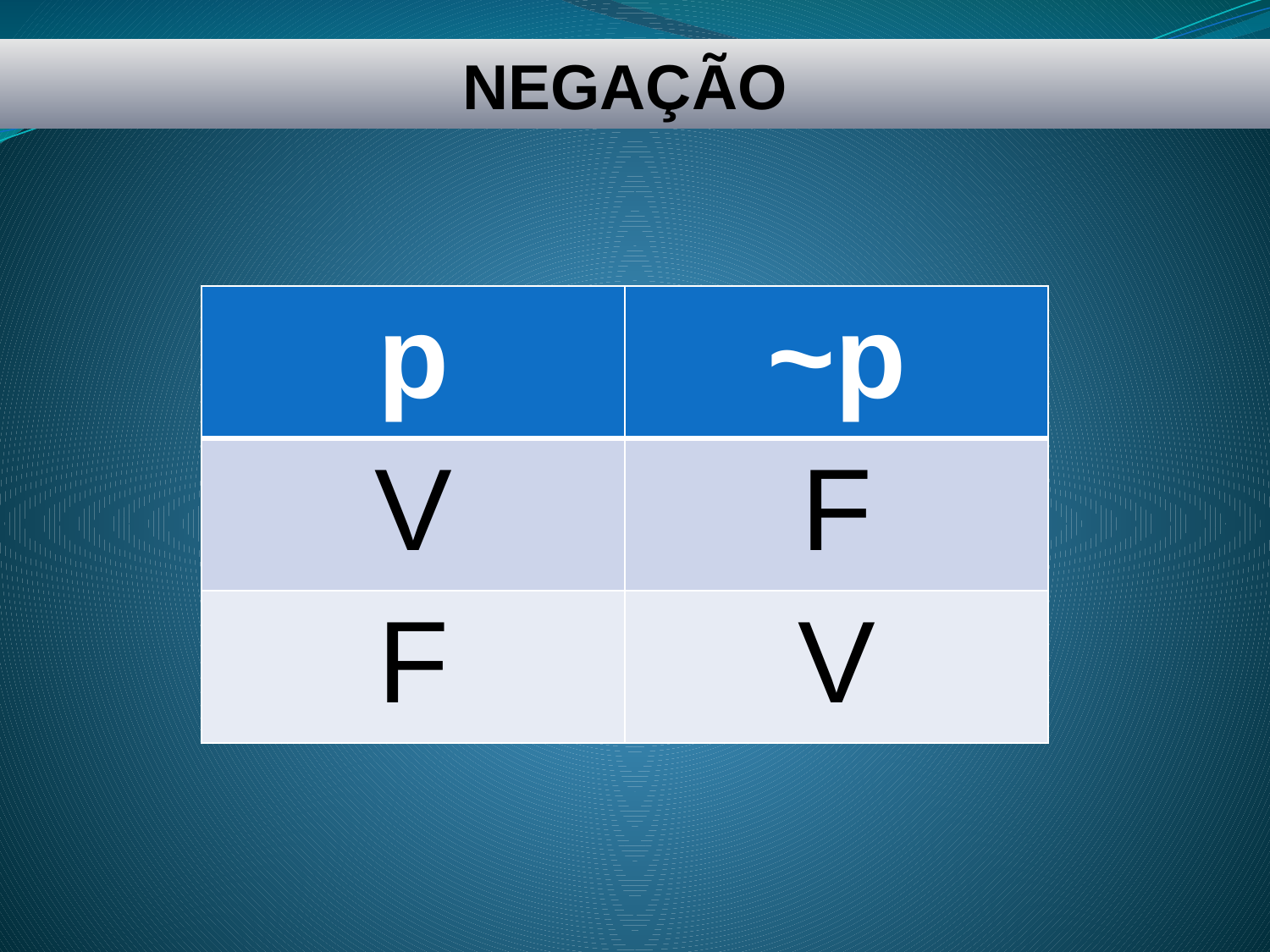

NEGAÇÃO
| p | ~p |
| --- | --- |
| V | F |
| F | V |